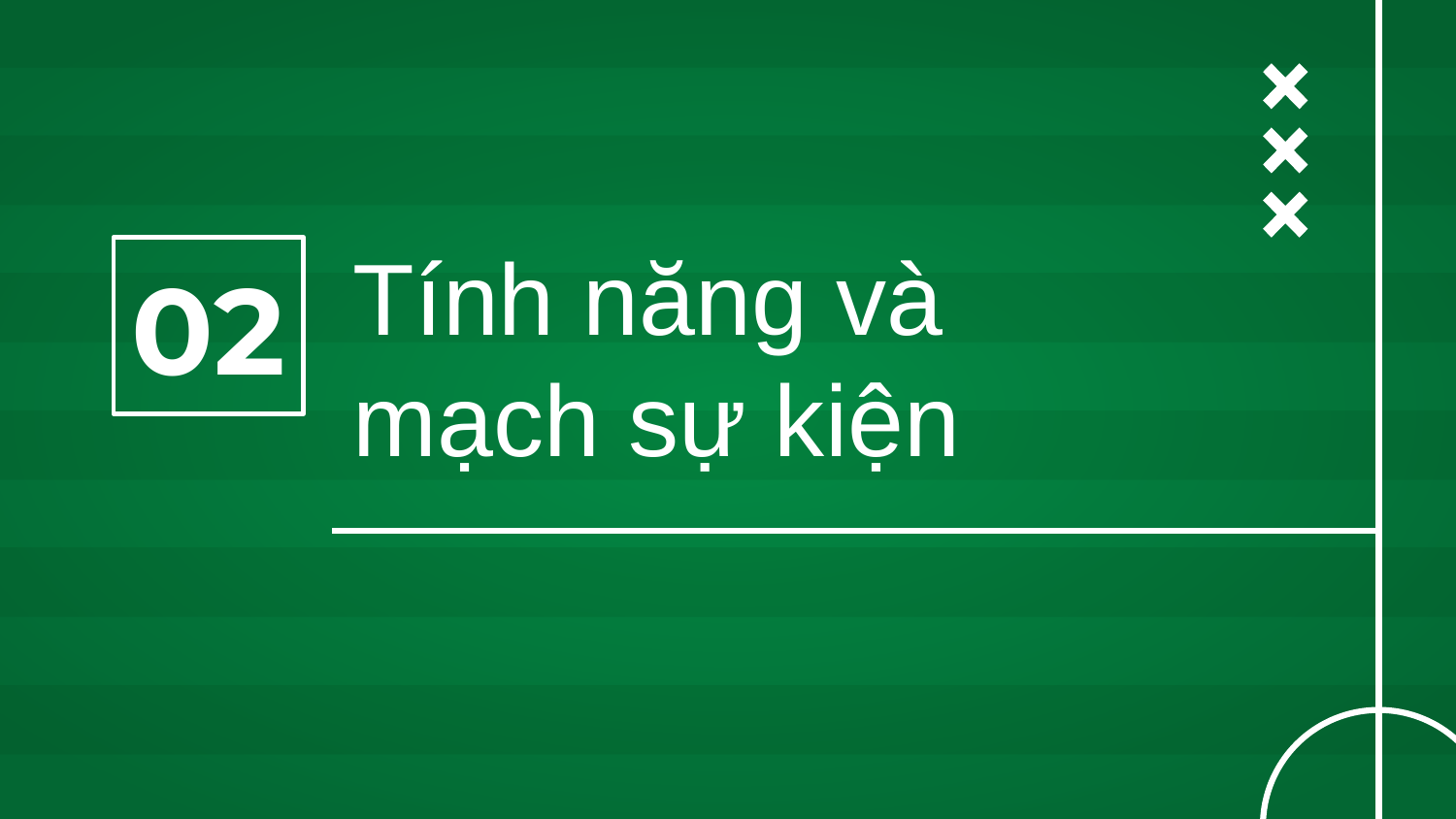

# Tính năng và mạch sự kiện
02